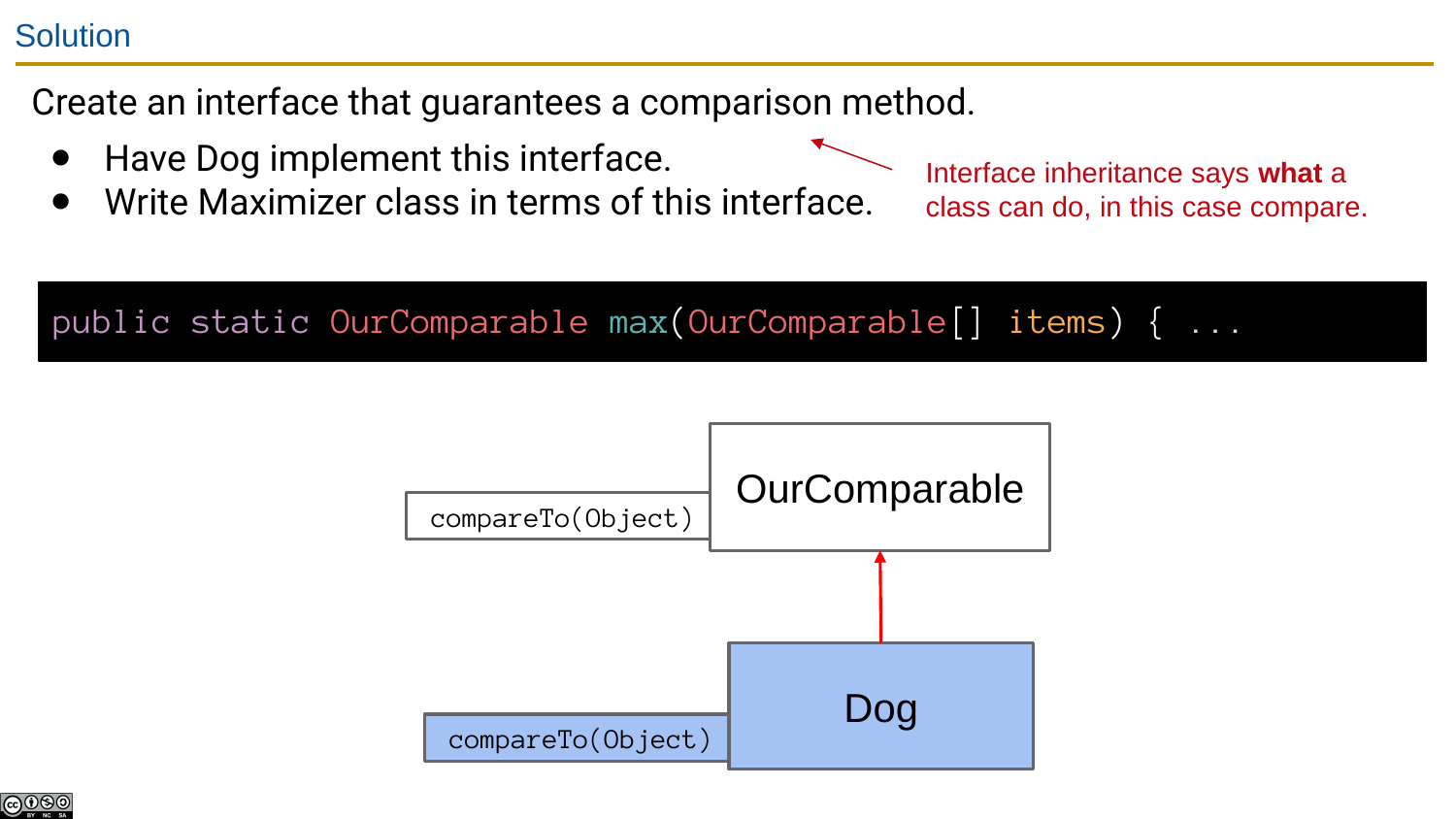

# Solution
Create an interface that guarantees a comparison method.
Have Dog implement this interface.
Write Maximizer class in terms of this interface.
Interface inheritance says what a class can do, in this case compare.
public static OurComparable max(OurComparable[] items) { ...
OurComparable
compareTo(Object)
Dog
compareTo(Object)